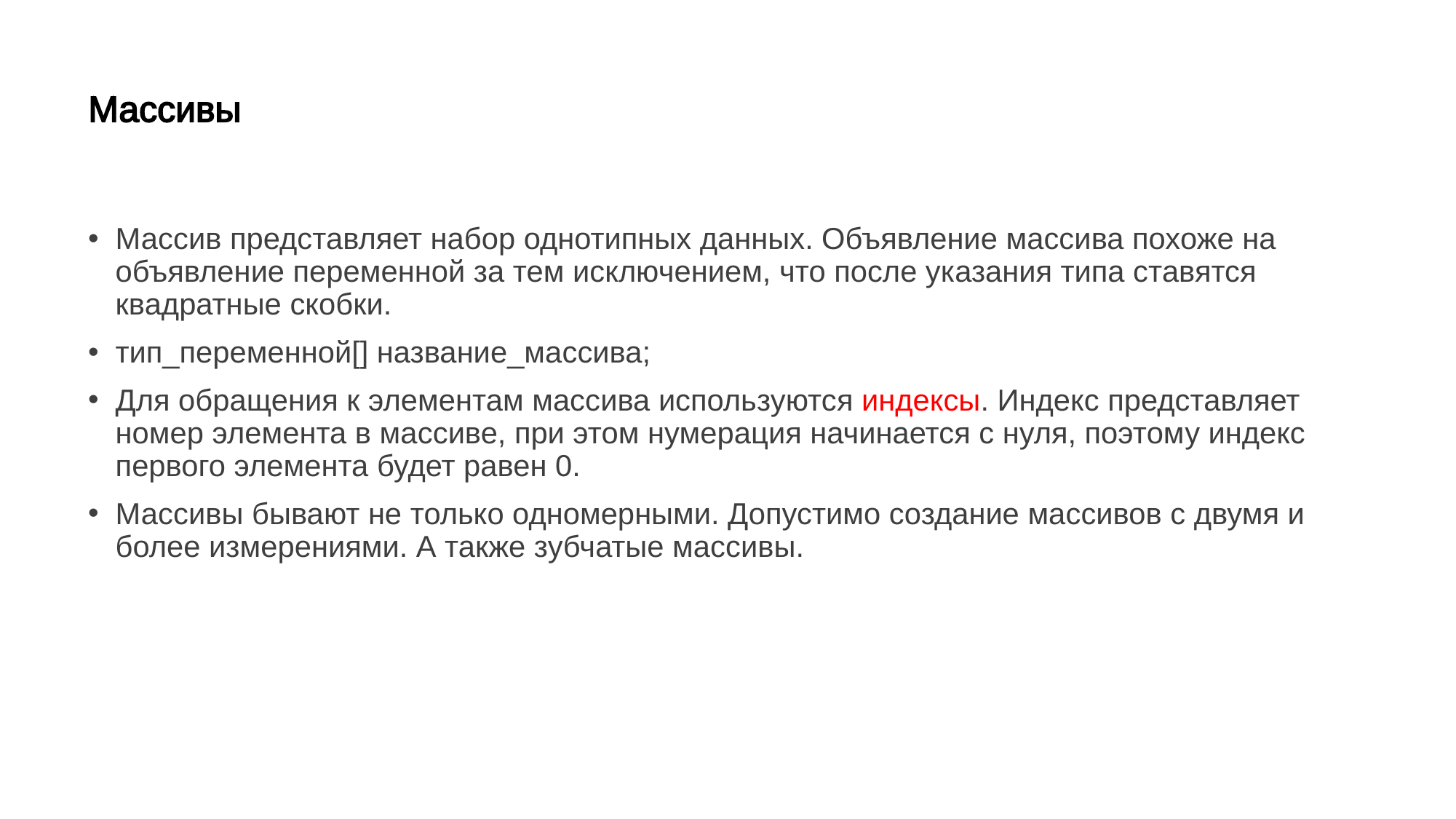

# Массивы
Массив представляет набор однотипных данных. Объявление массива похоже на объявление переменной за тем исключением, что после указания типа ставятся квадратные скобки.
тип_переменной[] название_массива;
Для обращения к элементам массива используются индексы. Индекс представляет номер элемента в массиве, при этом нумерация начинается с нуля, поэтому индекс первого элемента будет равен 0.
Массивы бывают не только одномерными. Допустимо создание массивов с двумя и более измерениями. А также зубчатые массивы.